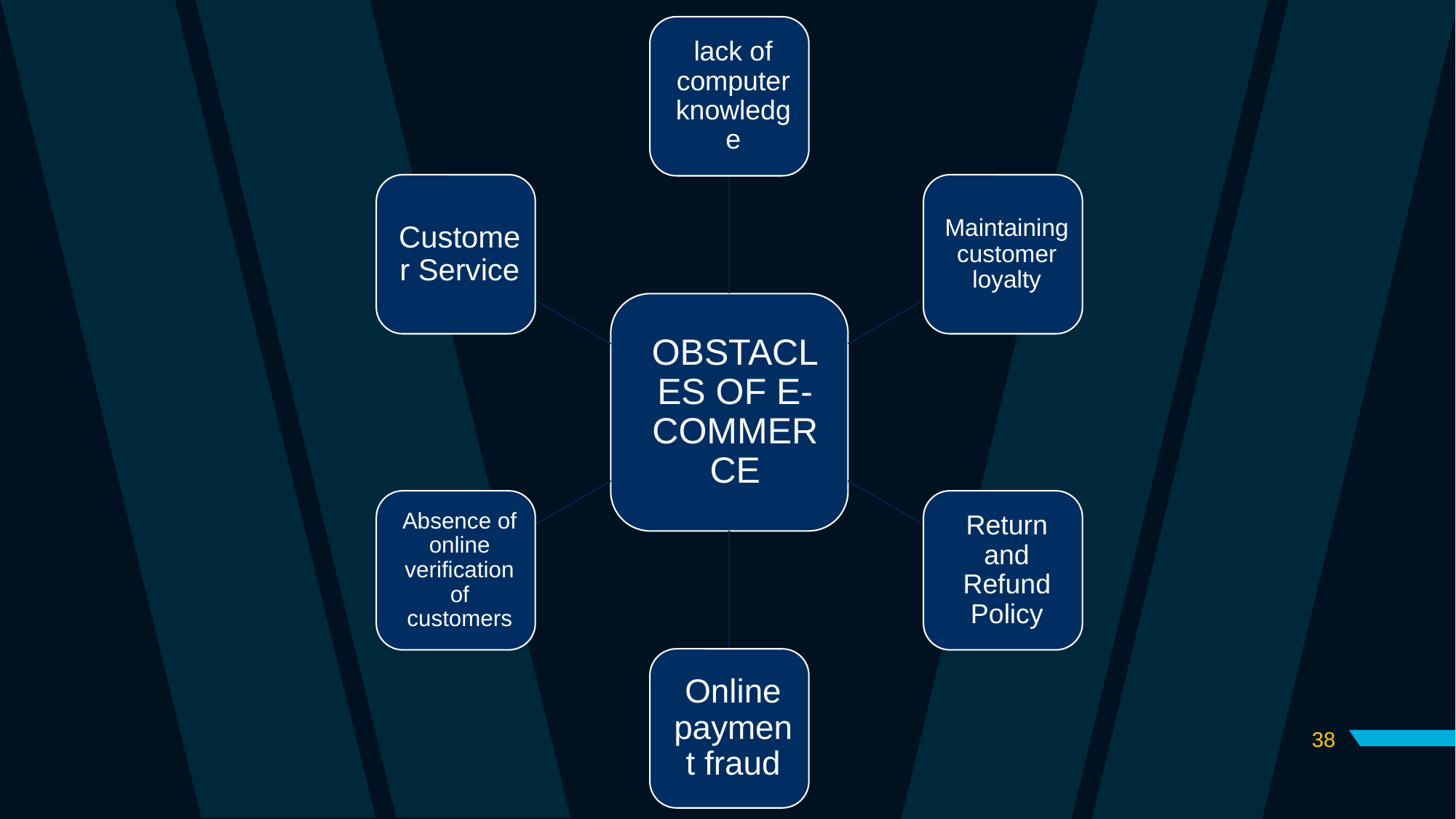

OBSTACLES OF E-COMMERCE
lack of computer knowledge
Maintaining customer loyalty
Return and Refund Policy
Online payment fraud
Absence of online verification of customers
Customer Service
38